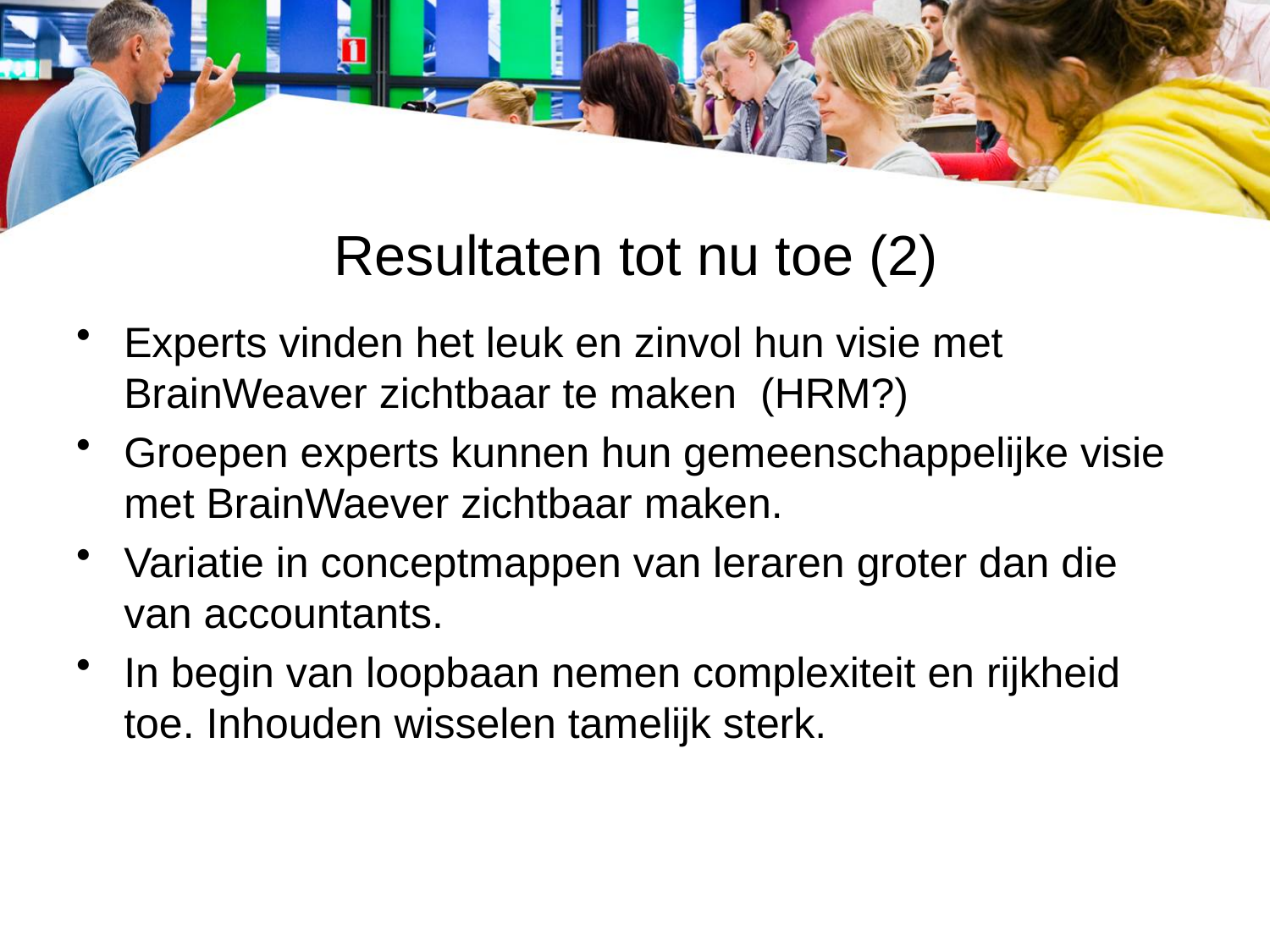

# Resultaten tot nu toe (2)
Experts vinden het leuk en zinvol hun visie met BrainWeaver zichtbaar te maken  (HRM?)
Groepen experts kunnen hun gemeenschappelijke visie met BrainWaever zichtbaar maken.
Variatie in conceptmappen van leraren groter dan die van accountants.
In begin van loopbaan nemen complexiteit en rijkheid toe. Inhouden wisselen tamelijk sterk.